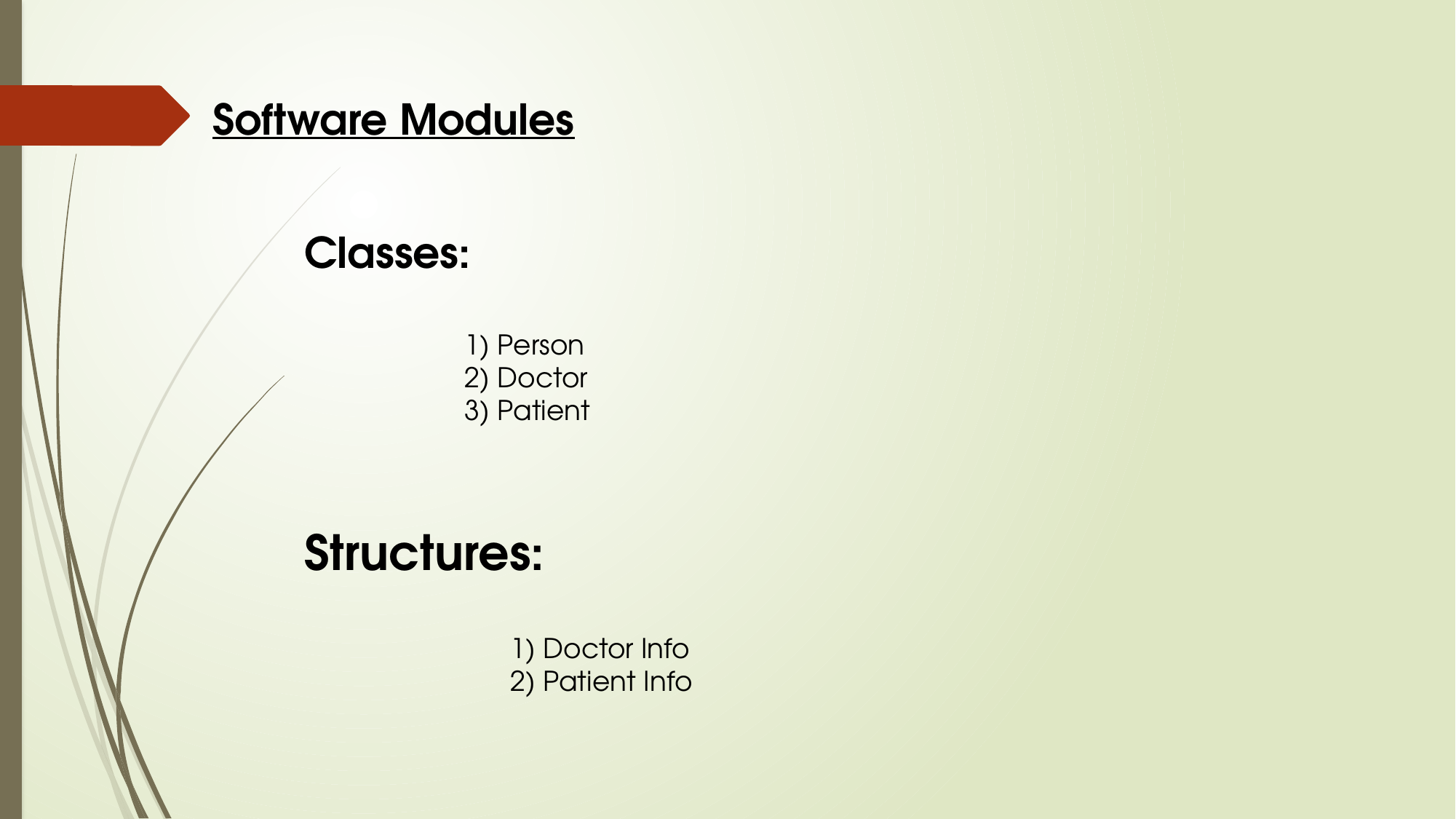

Software Modules
Classes:

                     1) Person
                     2) Doctor
                     3) Patient
Structures:

                           1) Doctor Info
                           2) Patient Info